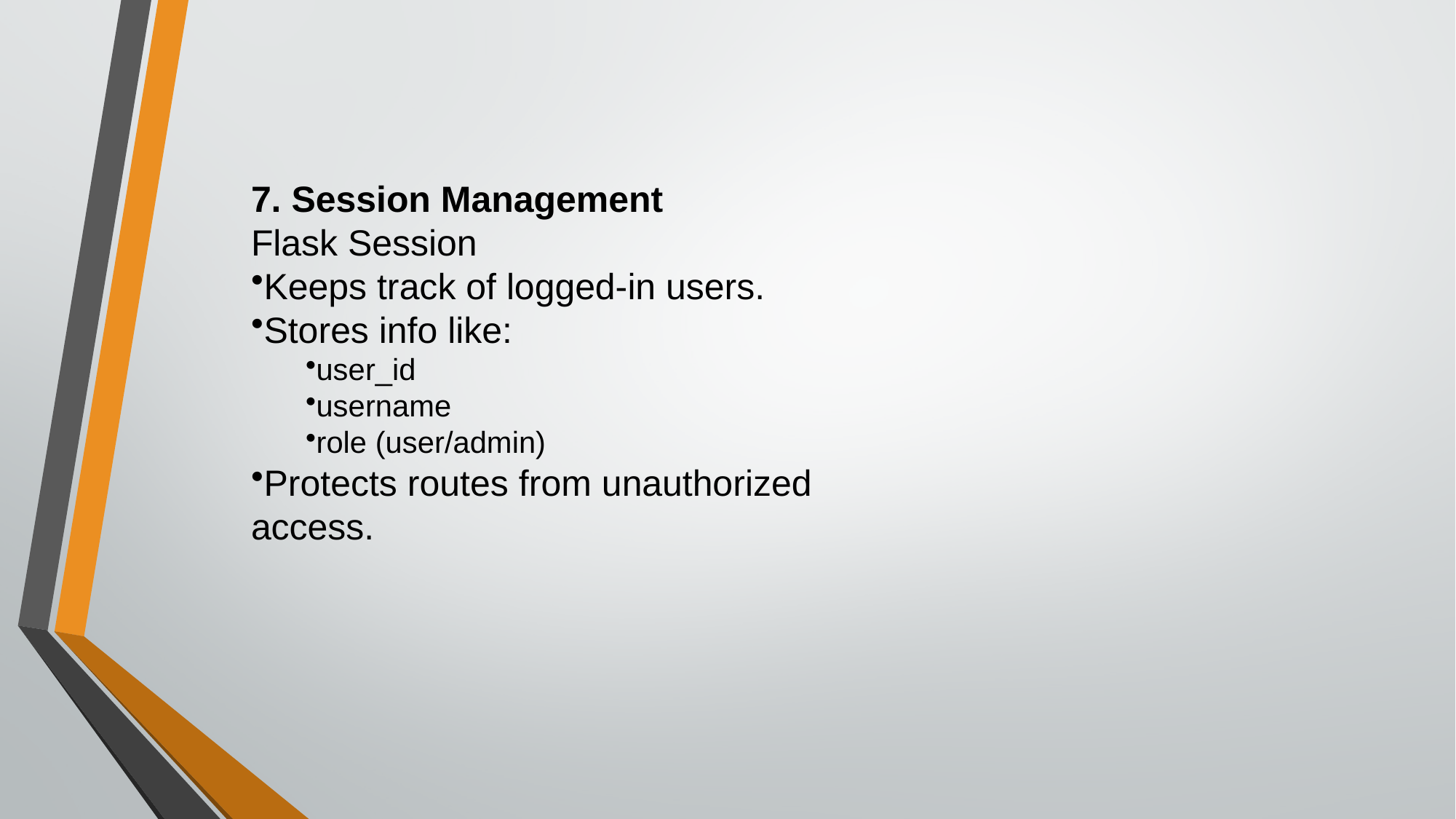

7. Session Management
Flask Session
Keeps track of logged-in users.
Stores info like:
user_id
username
role (user/admin)
Protects routes from unauthorized access.